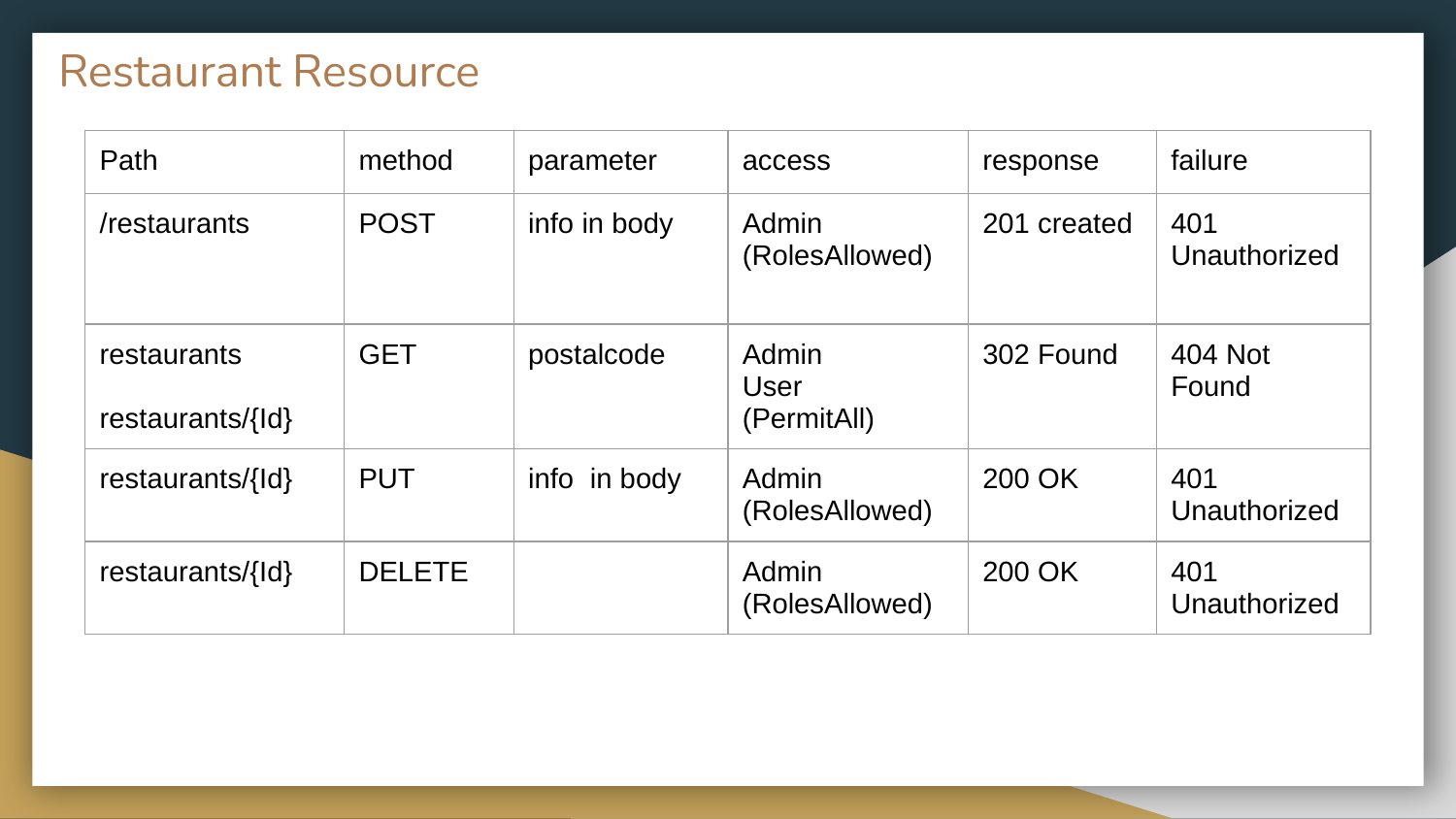

# Restaurant Resource
| Path | method | parameter | access | response | failure |
| --- | --- | --- | --- | --- | --- |
| /restaurants | POST | info in body | Admin (RolesAllowed) | 201 created | 401 Unauthorized |
| restaurants restaurants/{Id} | GET | postalcode | Admin User (PermitAll) | 302 Found | 404 Not Found |
| restaurants/{Id} | PUT | info in body | Admin (RolesAllowed) | 200 OK | 401 Unauthorized |
| restaurants/{Id} | DELETE |  | Admin (RolesAllowed) | 200 OK | 401 Unauthorized |